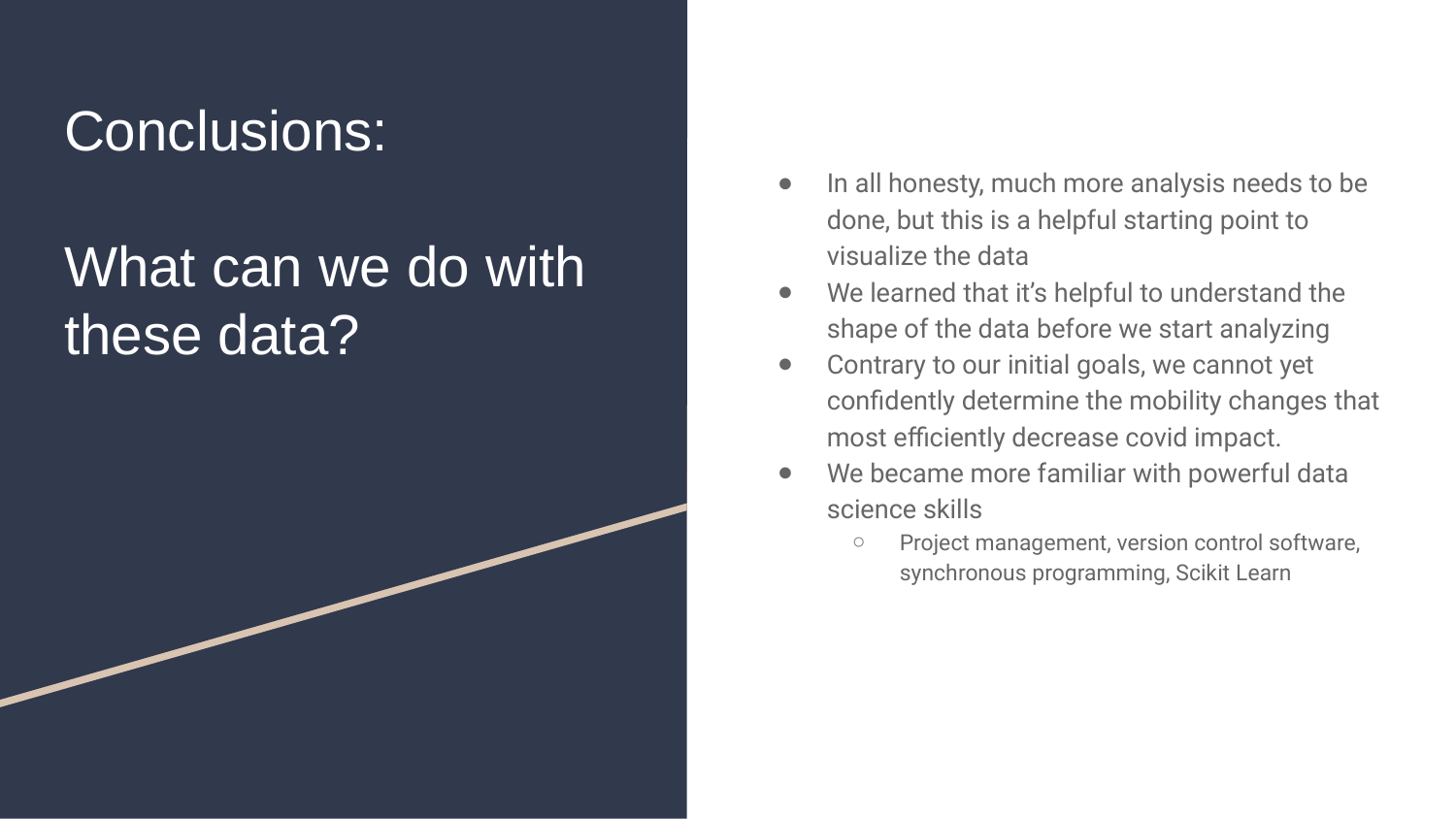

# Conclusions:

What can we do with these data?
In all honesty, much more analysis needs to be done, but this is a helpful starting point to visualize the data
We learned that it’s helpful to understand the shape of the data before we start analyzing
Contrary to our initial goals, we cannot yet confidently determine the mobility changes that most efficiently decrease covid impact.
We became more familiar with powerful data science skills
Project management, version control software, synchronous programming, Scikit Learn